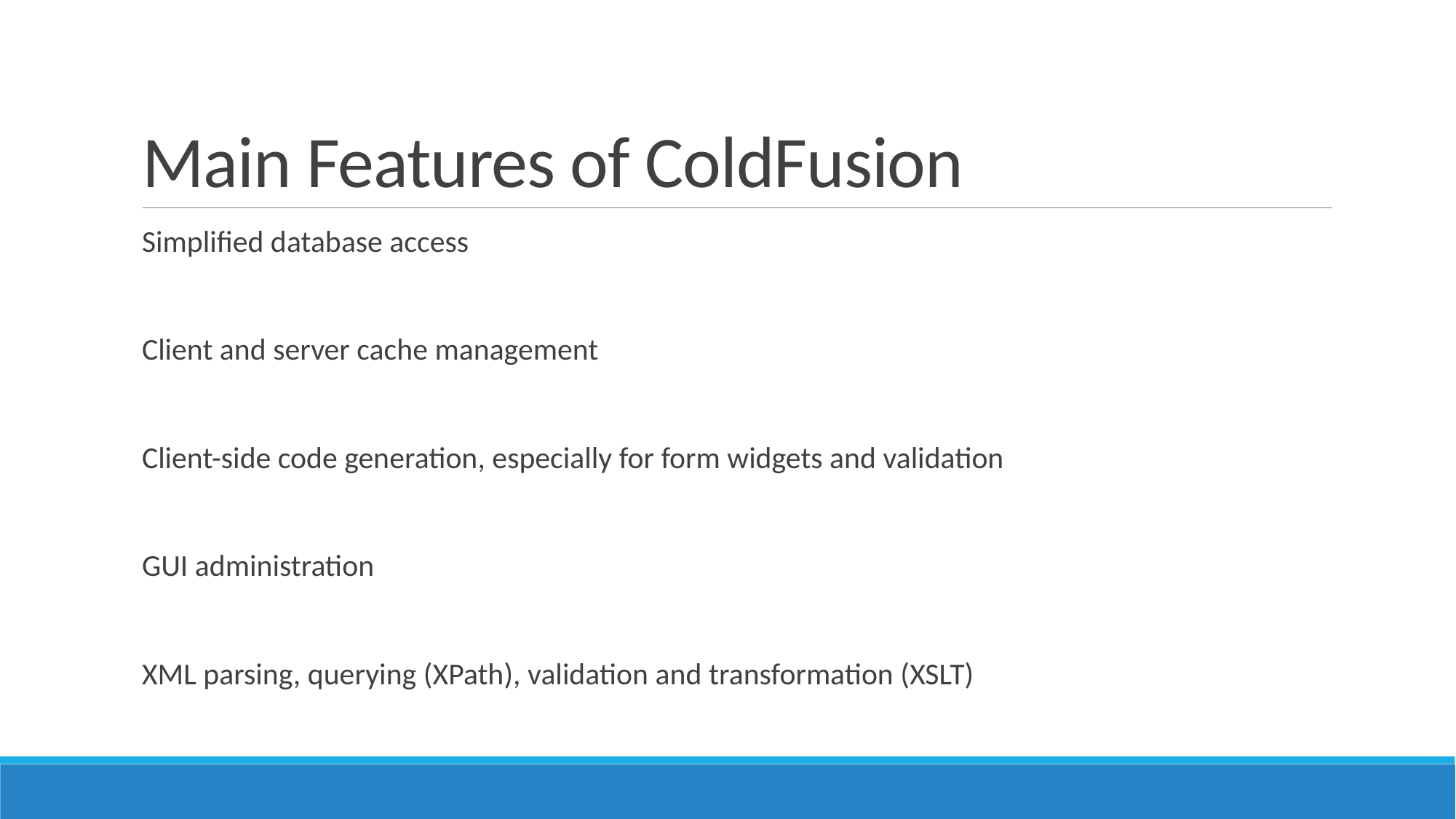

# Main Features of ColdFusion
Simplified database access

Client and server cache management

Client-side code generation, especially for form widgets and validation

GUI administration

XML parsing, querying (XPath), validation and transformation (XSLT)